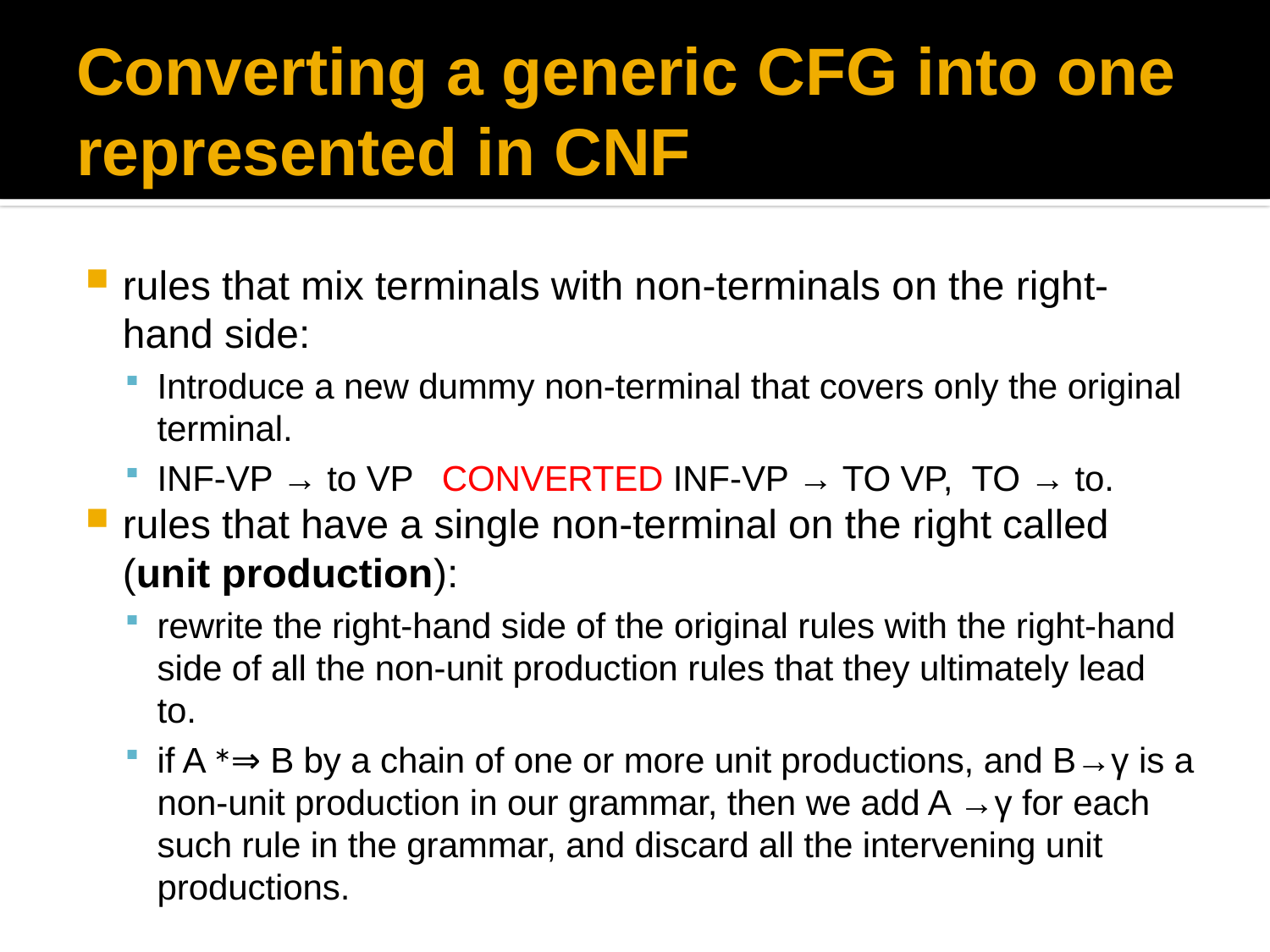

# Converting a generic CFG into one represented in CNF
rules that mix terminals with non-terminals on the right-hand side:
Introduce a new dummy non-terminal that covers only the original terminal.
INF-VP → to VP   CONVERTED INF-VP → TO VP,  TO → to.
rules that have a single non-terminal on the right called (unit production):
rewrite the right-hand side of the original rules with the right-hand side of all the non-unit production rules that they ultimately lead to.
if A ∗⇒ B by a chain of one or more unit productions, and B→γ is a non-unit production in our grammar, then we add A →γ for each such rule in the grammar, and discard all the intervening unit productions.